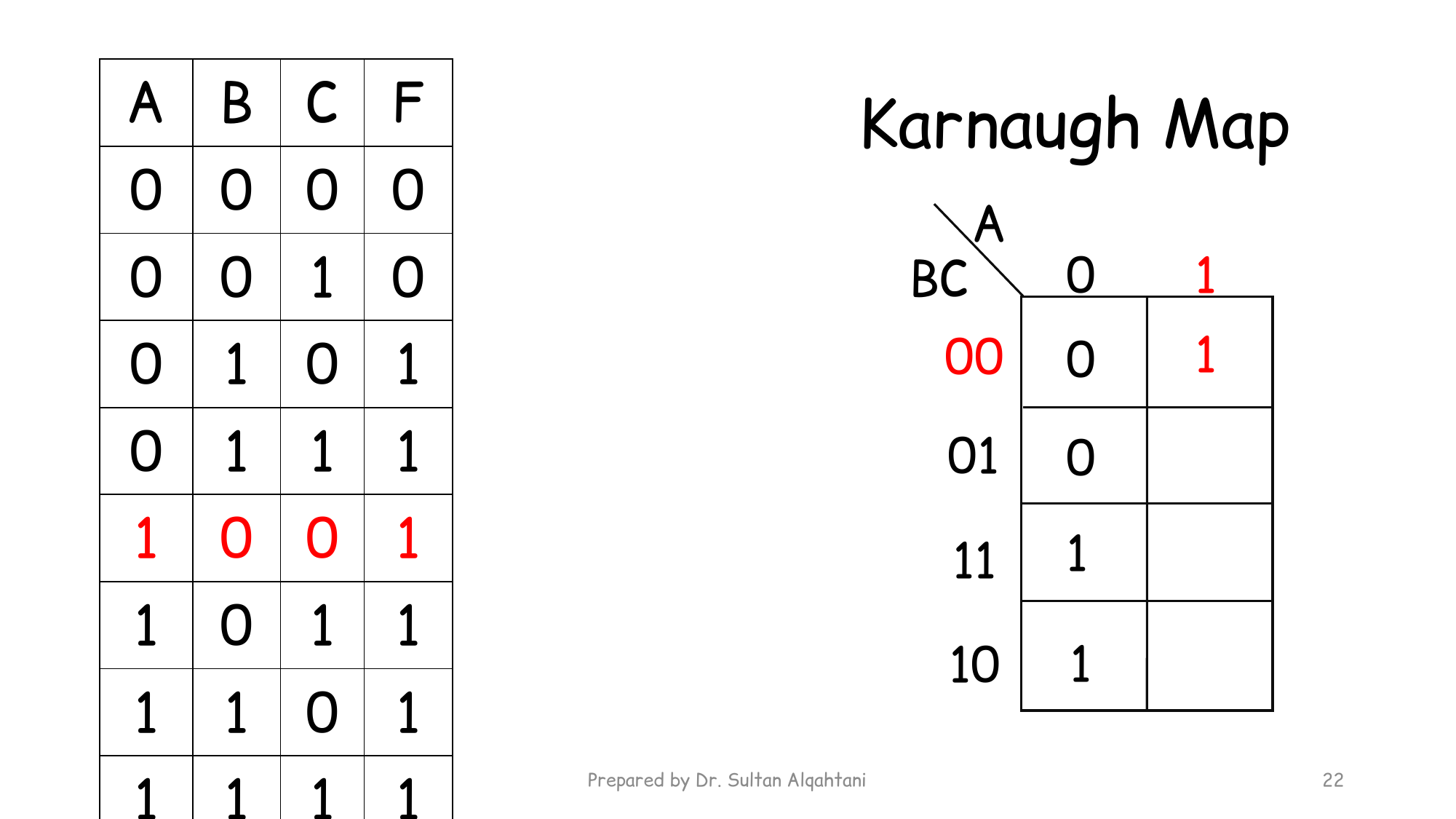

Karnaugh Map
| A | B | C | F |
| --- | --- | --- | --- |
| 0 | 0 | 0 | 0 |
| 0 | 0 | 1 | 0 |
| 0 | 1 | 0 | 1 |
| 0 | 1 | 1 | 1 |
| 1 | 0 | 0 | 1 |
| 1 | 0 | 1 | 1 |
| 1 | 1 | 0 | 1 |
| 1 | 1 | 1 | 1 |
A
0
1
BC
1
00
0

01
0
1
11
1
10
Prepared by Dr. Sultan Alqahtani
22